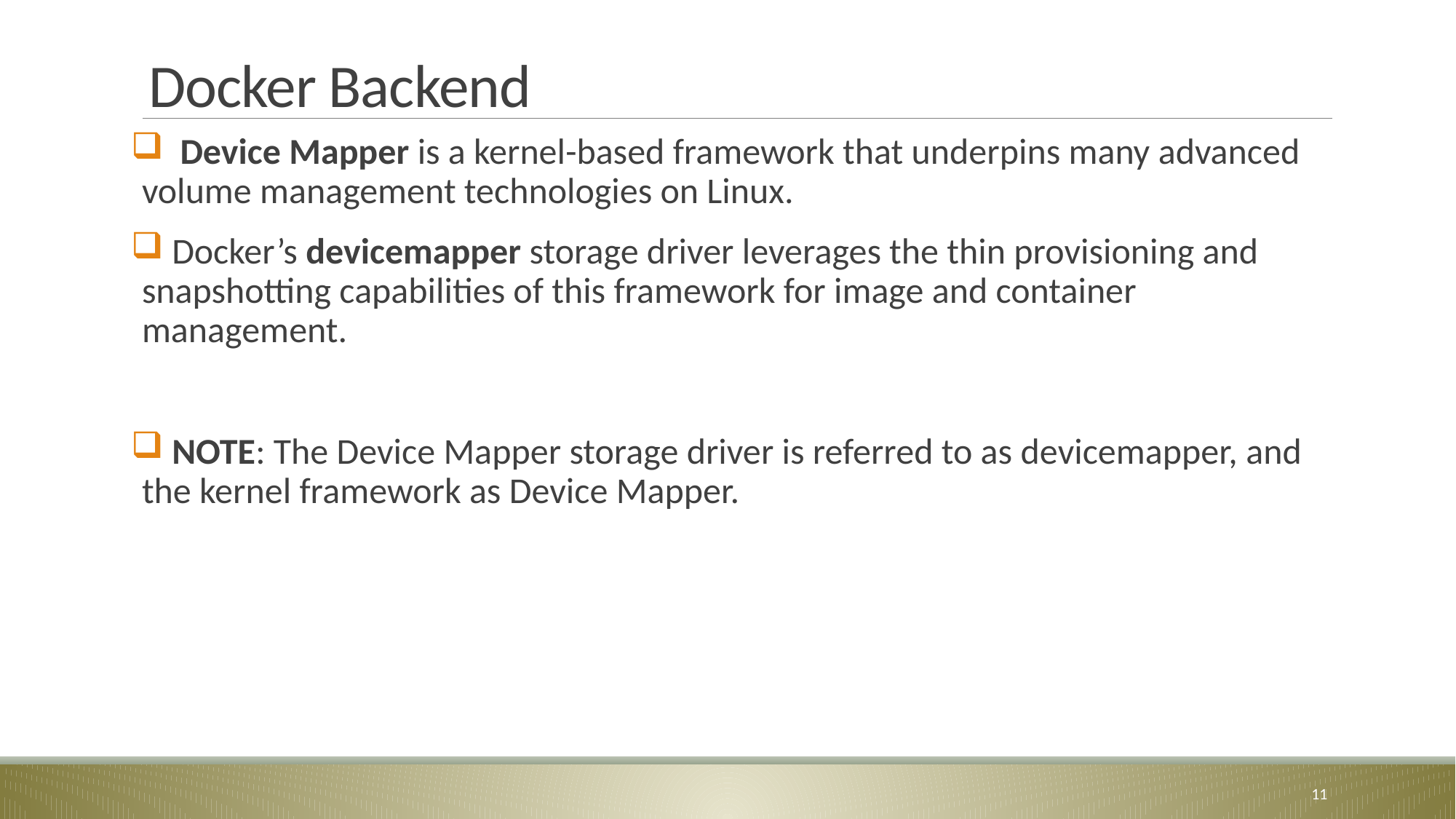

# Docker Backend
  Device Mapper is a kernel-based framework that underpins many advanced volume management technologies on Linux.
 Docker’s devicemapper storage driver leverages the thin provisioning and snapshotting capabilities of this framework for image and container management.

 NOTE: The Device Mapper storage driver is referred to as devicemapper, and the kernel framework as Device Mapper.

11